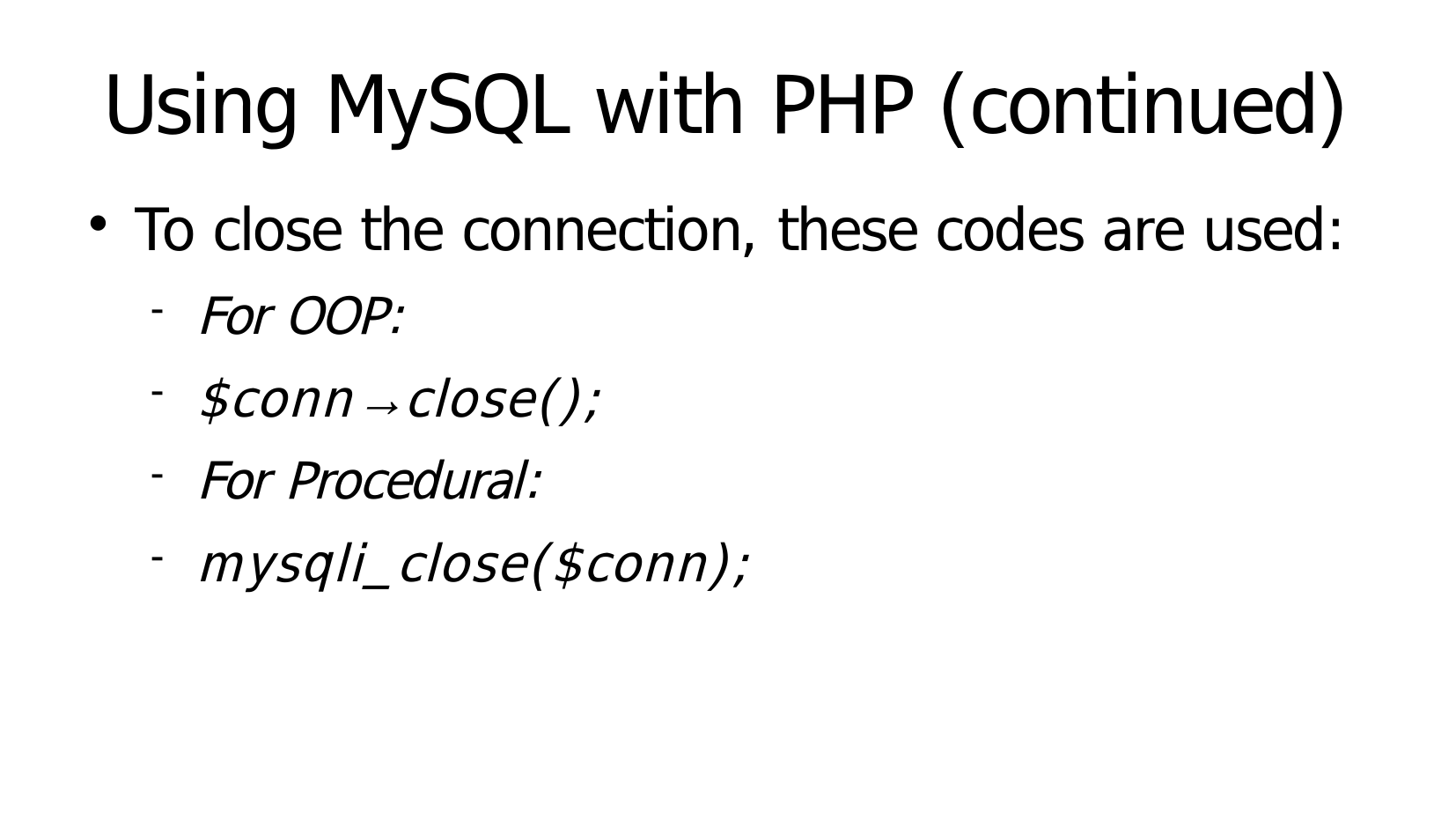

Using MySQL with PHP (continued)
To close the connection, these codes are used:
For OOP:
$conn→close();
For Procedural:
mysqli_close($conn);